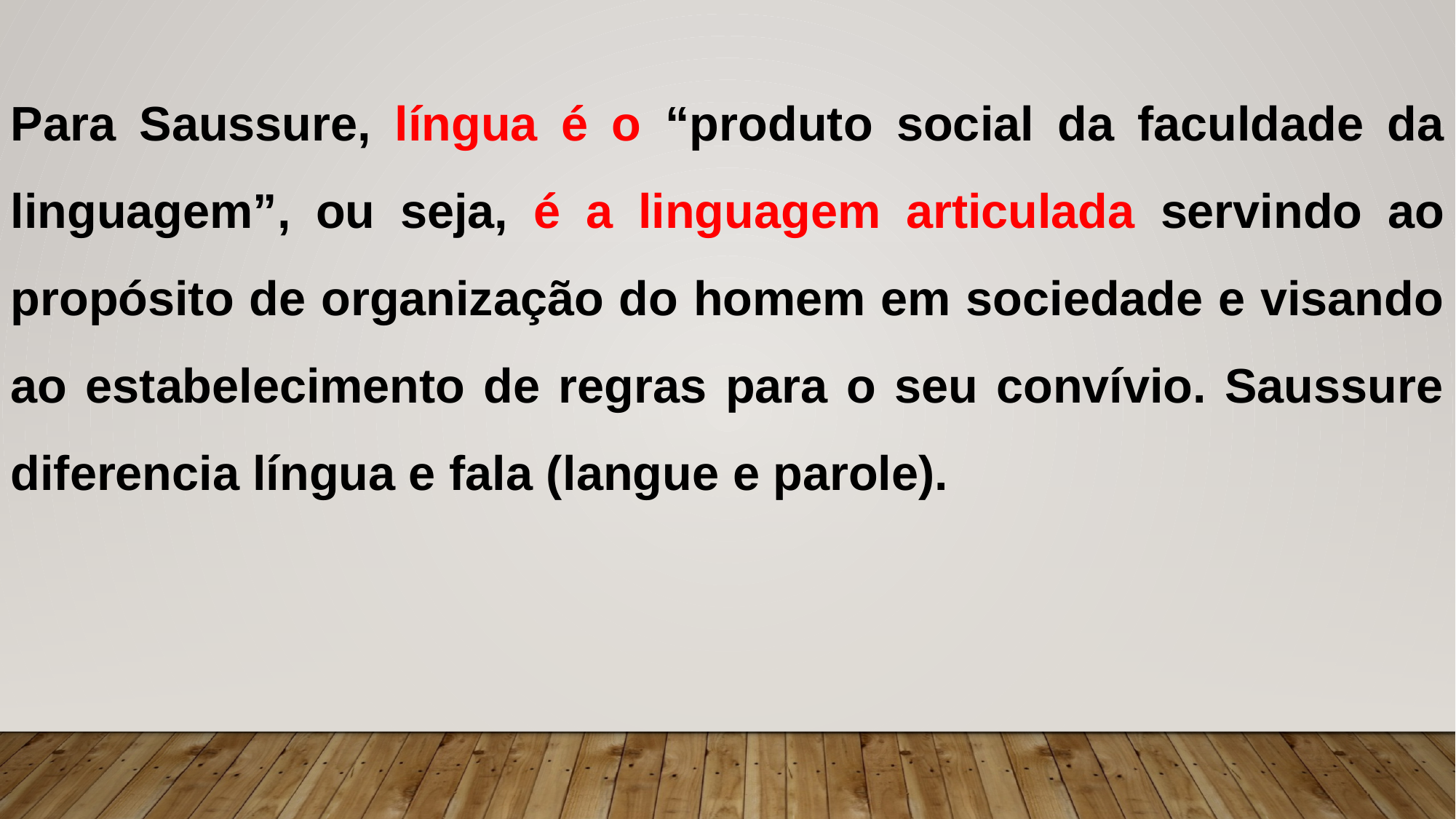

Para Saussure, língua é o “produto social da faculdade da linguagem”, ou seja, é a linguagem articulada servindo ao propósito de organização do homem em sociedade e visando ao estabelecimento de regras para o seu convívio. Saussure diferencia língua e fala (langue e parole).